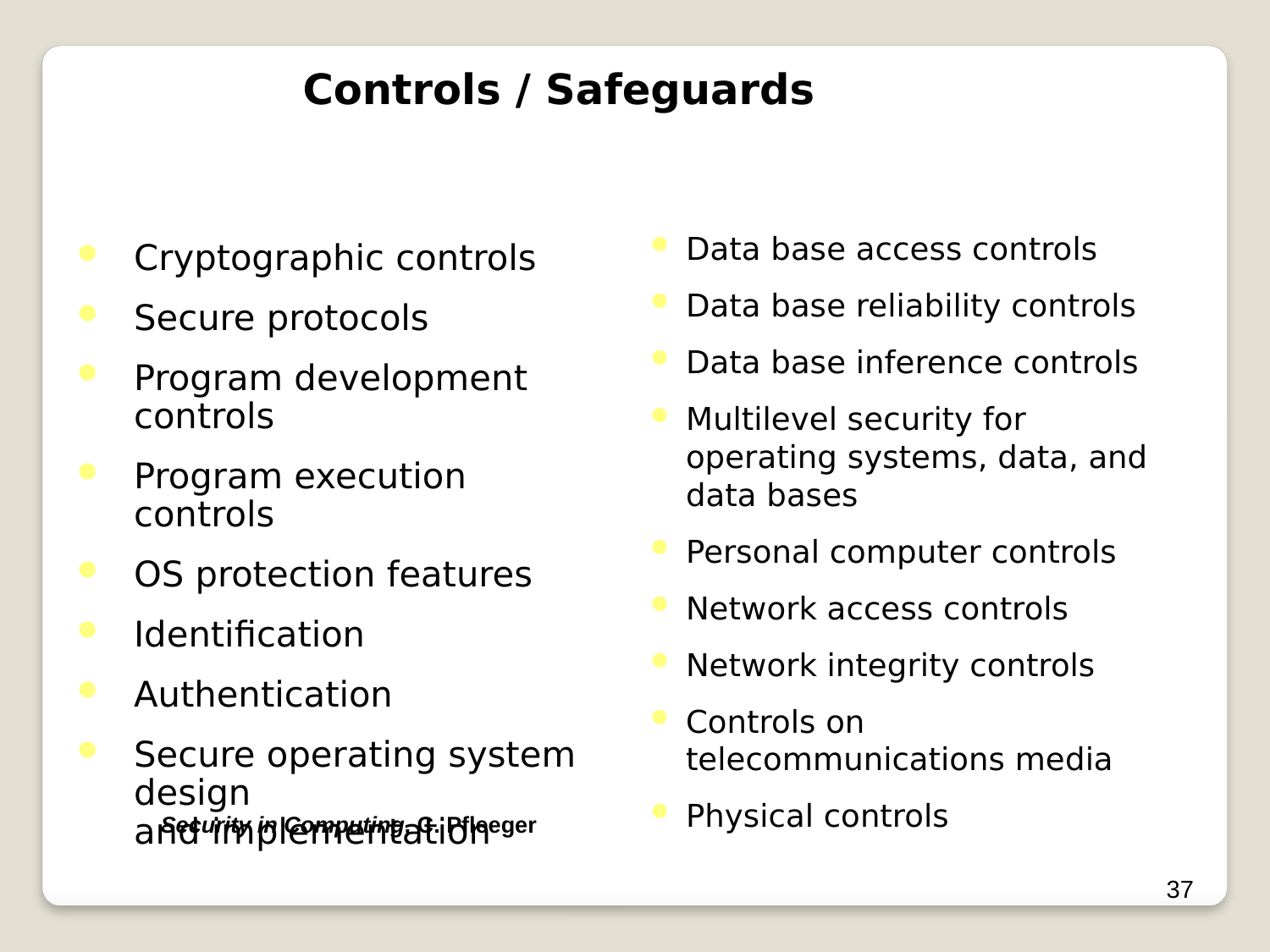

Controls / Safeguards
Data base access controls
Data base reliability controls
Data base inference controls
Multilevel security for operating systems, data, and data bases
Personal computer controls
Network access controls
Network integrity controls
Controls on telecommunications media
Physical controls

Cryptographic controls
Secure protocols
Program development controls
Program execution controls
OS protection features
Identification
Authentication
Secure operating system design
and implementation
Security in Computing, C. Pfleeger
37